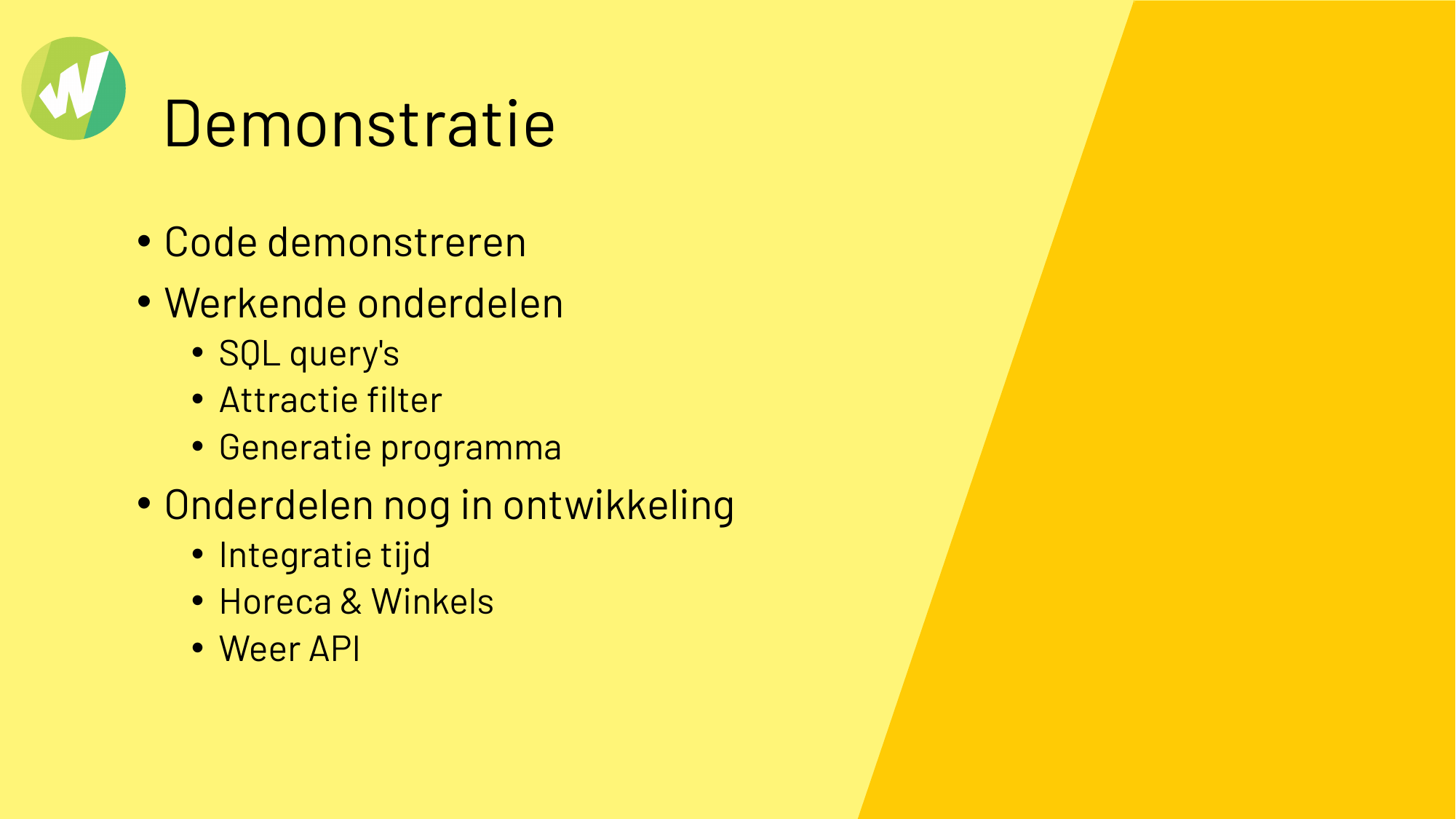

# Demonstratie
Code demonstreren
Werkende onderdelen
SQL query's
Attractie filter
Generatie programma
Onderdelen nog in ontwikkeling
Integratie tijd
Horeca & Winkels
Weer API